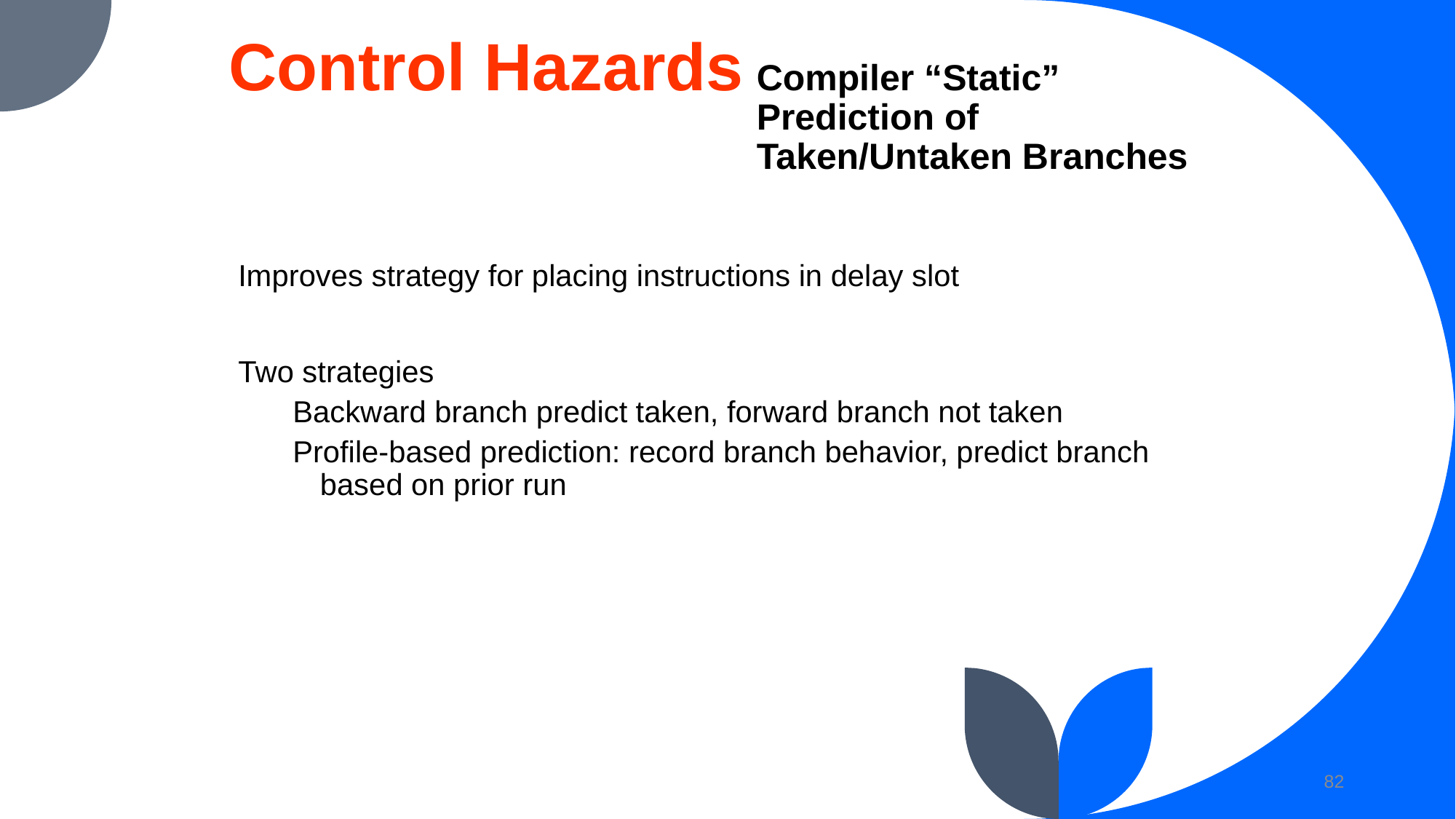

Control Hazards
# Compiler “Static” Prediction of Taken/Untaken Branches
Improves strategy for placing instructions in delay slot

Two strategies
Backward branch predict taken, forward branch not taken
Profile-based prediction: record branch behavior, predict branch based on prior run
82